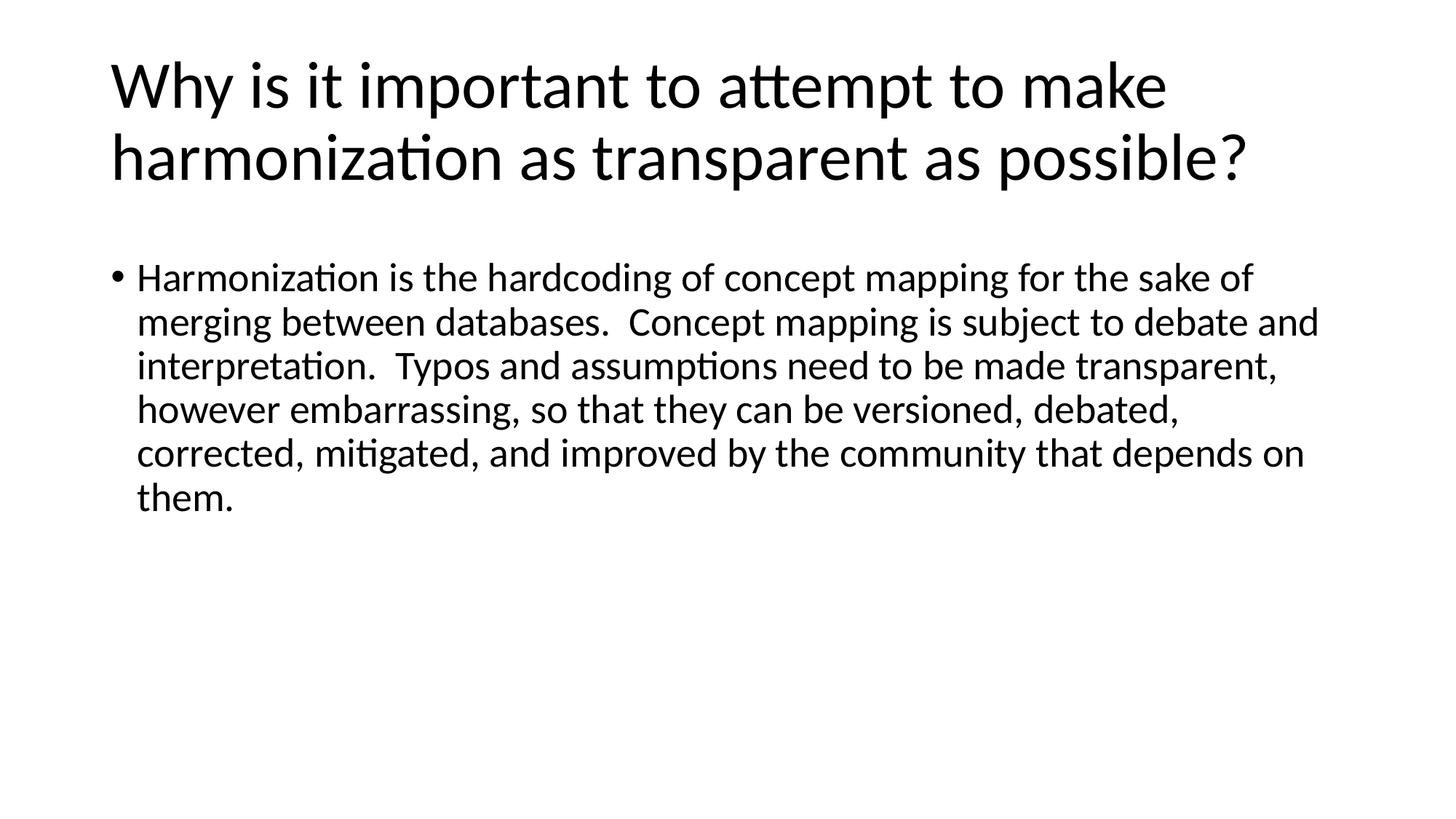

# Why is it important to attempt to make harmonization as transparent as possible?
Harmonization is the hardcoding of concept mapping for the sake of merging between databases.  Concept mapping is subject to debate and interpretation.  Typos and assumptions need to be made transparent, however embarrassing, so that they can be versioned, debated, corrected, mitigated, and improved by the community that depends on them.